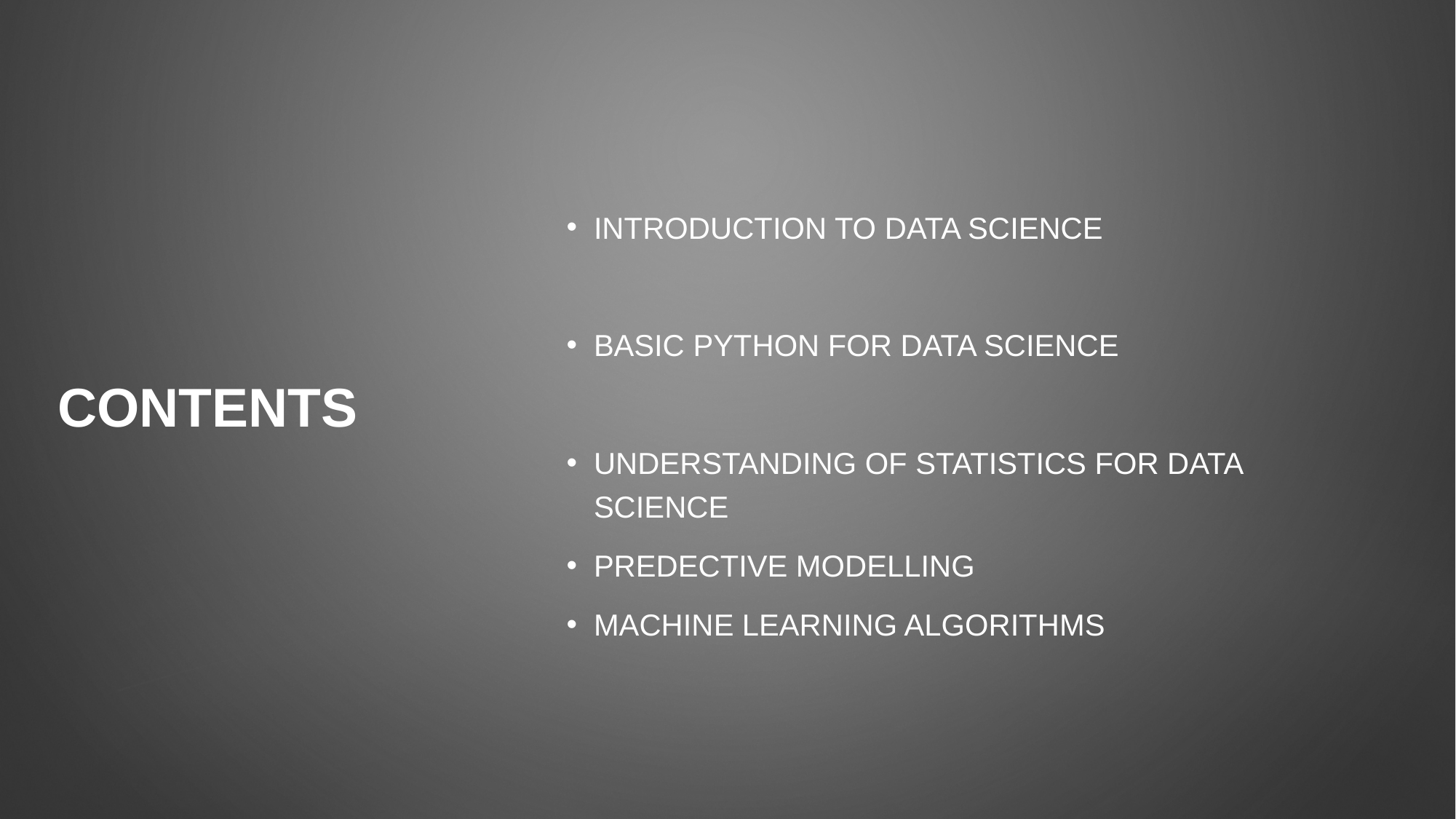

# Contents
INTRODUCTION TO DATA SCIENCE

BASIC PYTHON FOR DATA SCIENCE

UNDERSTANDING OF STATISTICS FOR DATA SCIENCE
PREDECTIVE MODELLING
Machine learning algorithms